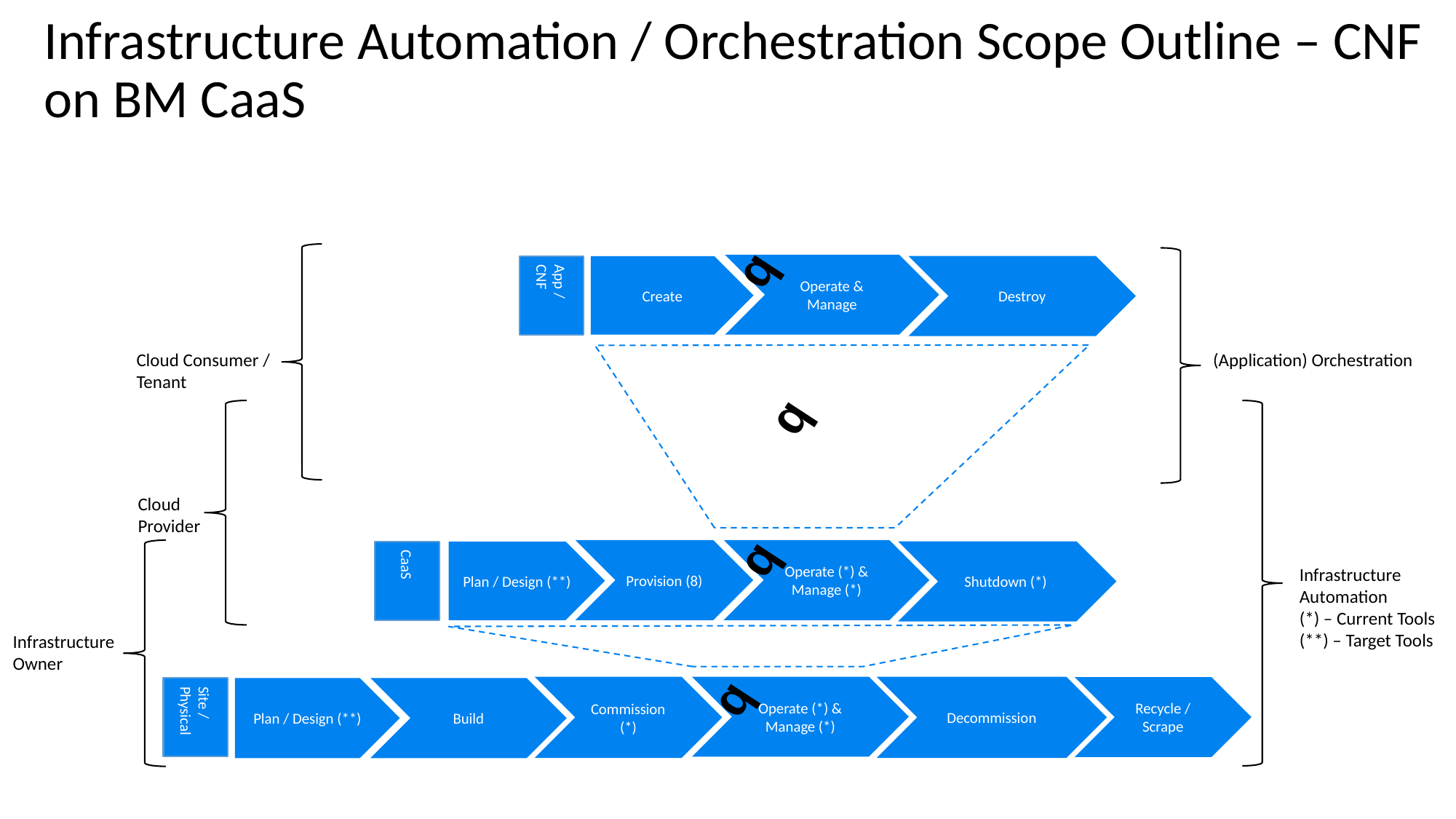

# Infrastructure Automation / Orchestration Scope Outline – CNF on BM CaaS
q

Operate & Manage
Destroy
Create
App / CNF
Cloud Consumer /
Tenant
(Application) Orchestration

q

Cloud
Provider
q

Provision (8)
Operate (*) & Manage (*)
Shutdown (*)
Plan / Design (**)
CaaS
Infrastructure
Automation
(*) – Current Tools
(**) – Target Tools

Infrastructure
Owner
q
Commission (*)
Operate (*) & Manage (*)
Decommission
Recycle / Scrape
Build
Plan / Design (**)
Site / Physical